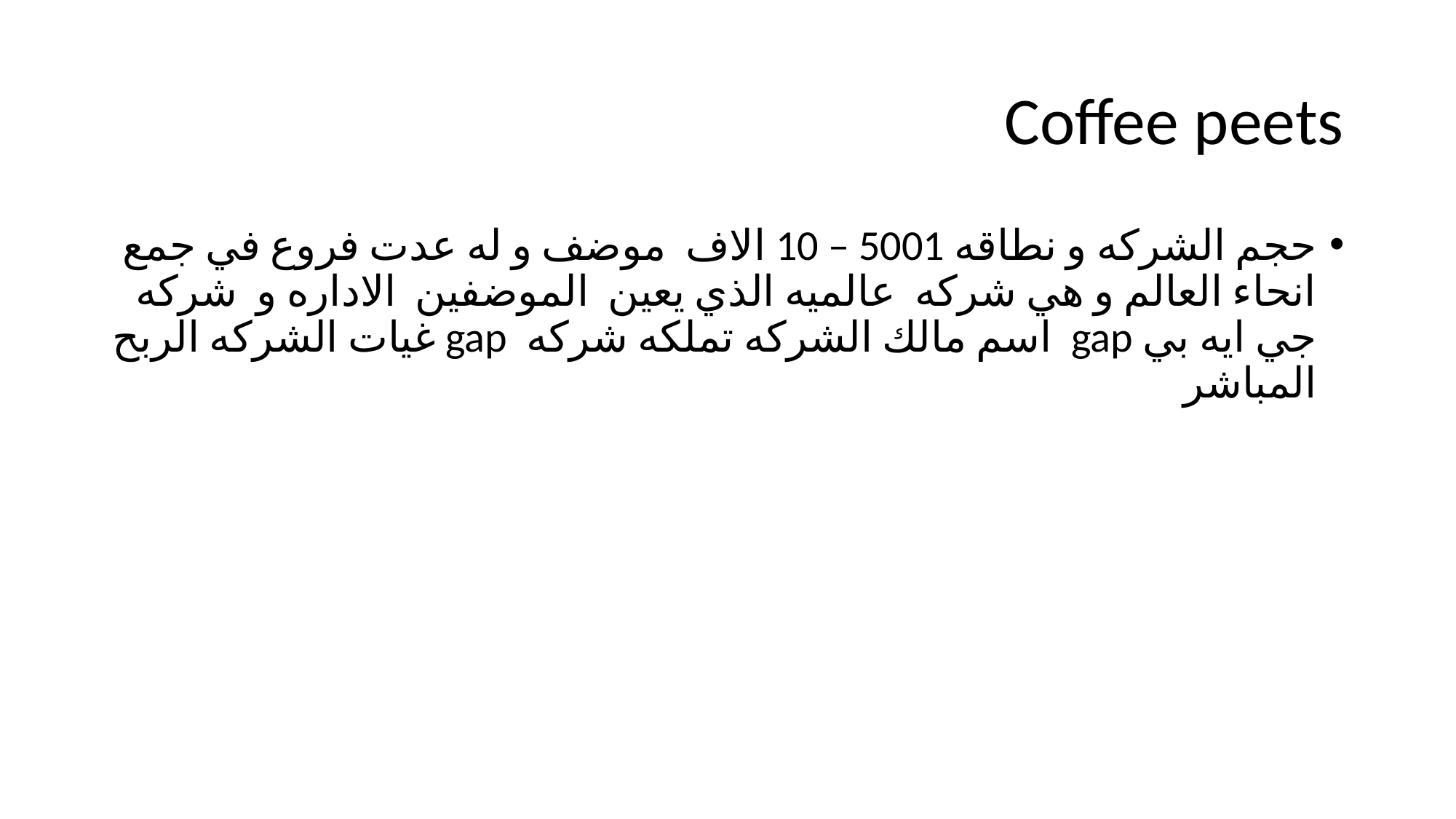

# Coffee peets
حجم الشركه و نطاقه 5001 – 10 الاف  موضف و له عدت فروع في جمع انحاء العالم و هي شركه  عالميه الذي يعين  الموضفين  الاداره و  شركه جي ايه بي gap  اسم مالك الشركه تملكه شركه  gap غيات الشركه الربح المباشر